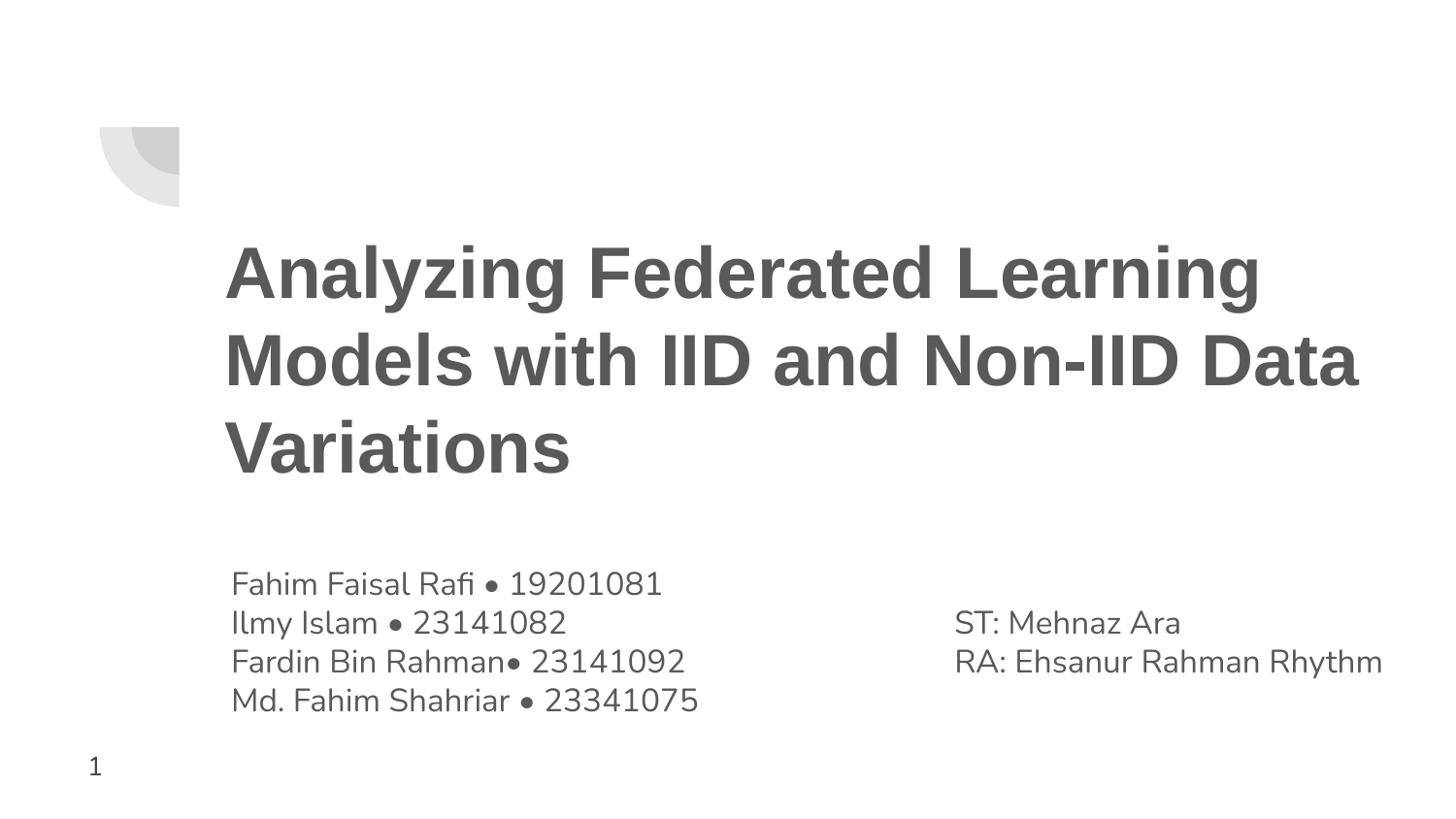

Analyzing Federated Learning Models with IID and Non-IID Data Variations
Fahim Faisal Rafi • 19201081
Ilmy Islam • 23141082
Fardin Bin Rahman• 23141092
Md. Fahim Shahriar • 23341075
ST: Mehnaz Ara
RA: Ehsanur Rahman Rhythm
1